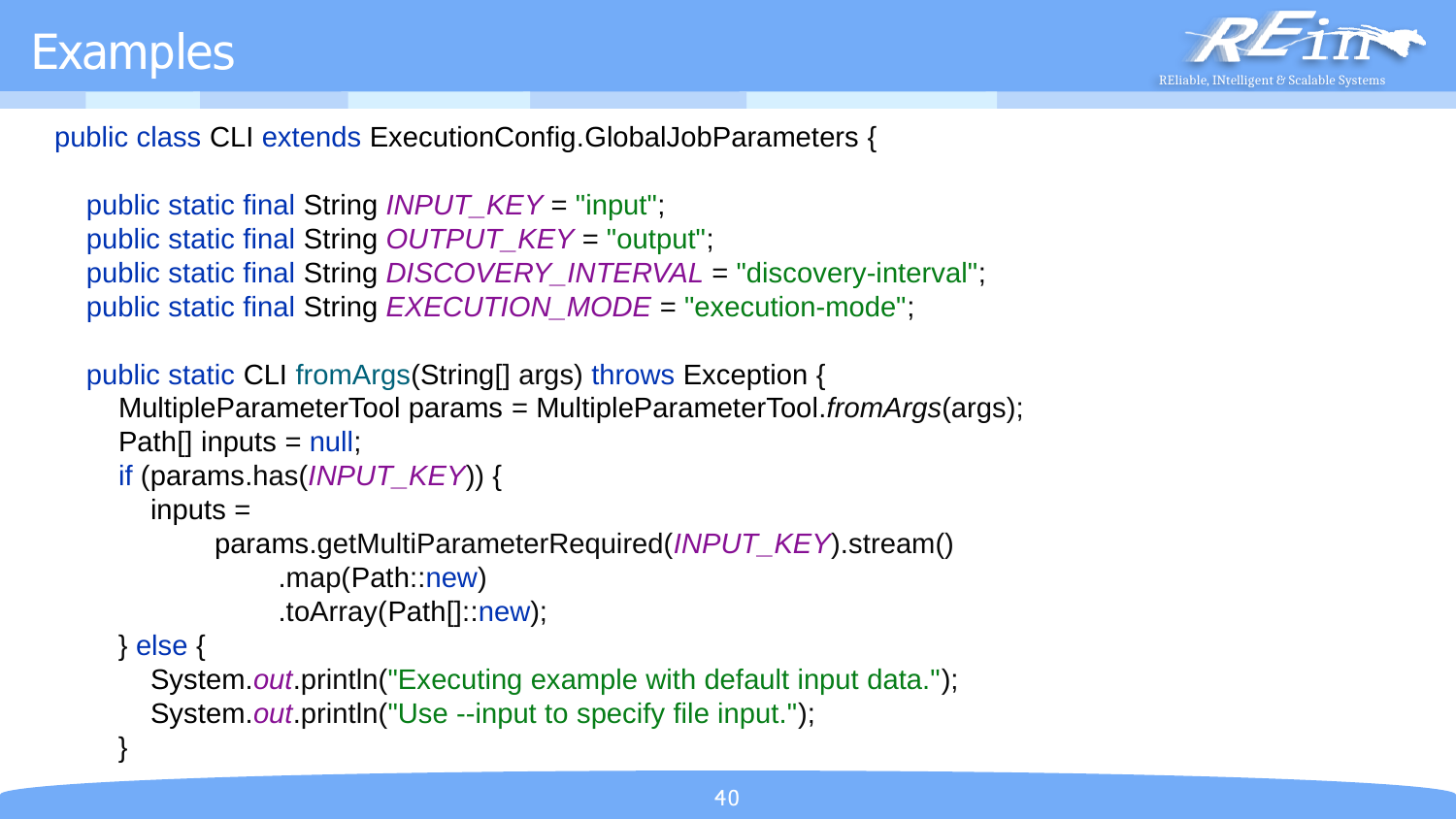

# Examples
public class CLI extends ExecutionConfig.GlobalJobParameters {
    public static final String INPUT_KEY = "input";
    public static final String OUTPUT_KEY = "output";
    public static final String DISCOVERY_INTERVAL = "discovery-interval";
    public static final String EXECUTION_MODE = "execution-mode";
    public static CLI fromArgs(String[] args) throws Exception {
        MultipleParameterTool params = MultipleParameterTool.fromArgs(args);
        Path[] inputs = null;
        if (params.has(INPUT_KEY)) {
            inputs =
                    params.getMultiParameterRequired(INPUT_KEY).stream()
                            .map(Path::new)
                            .toArray(Path[]::new);
        } else {
            System.out.println("Executing example with default input data.");
            System.out.println("Use --input to specify file input.");
        }
40